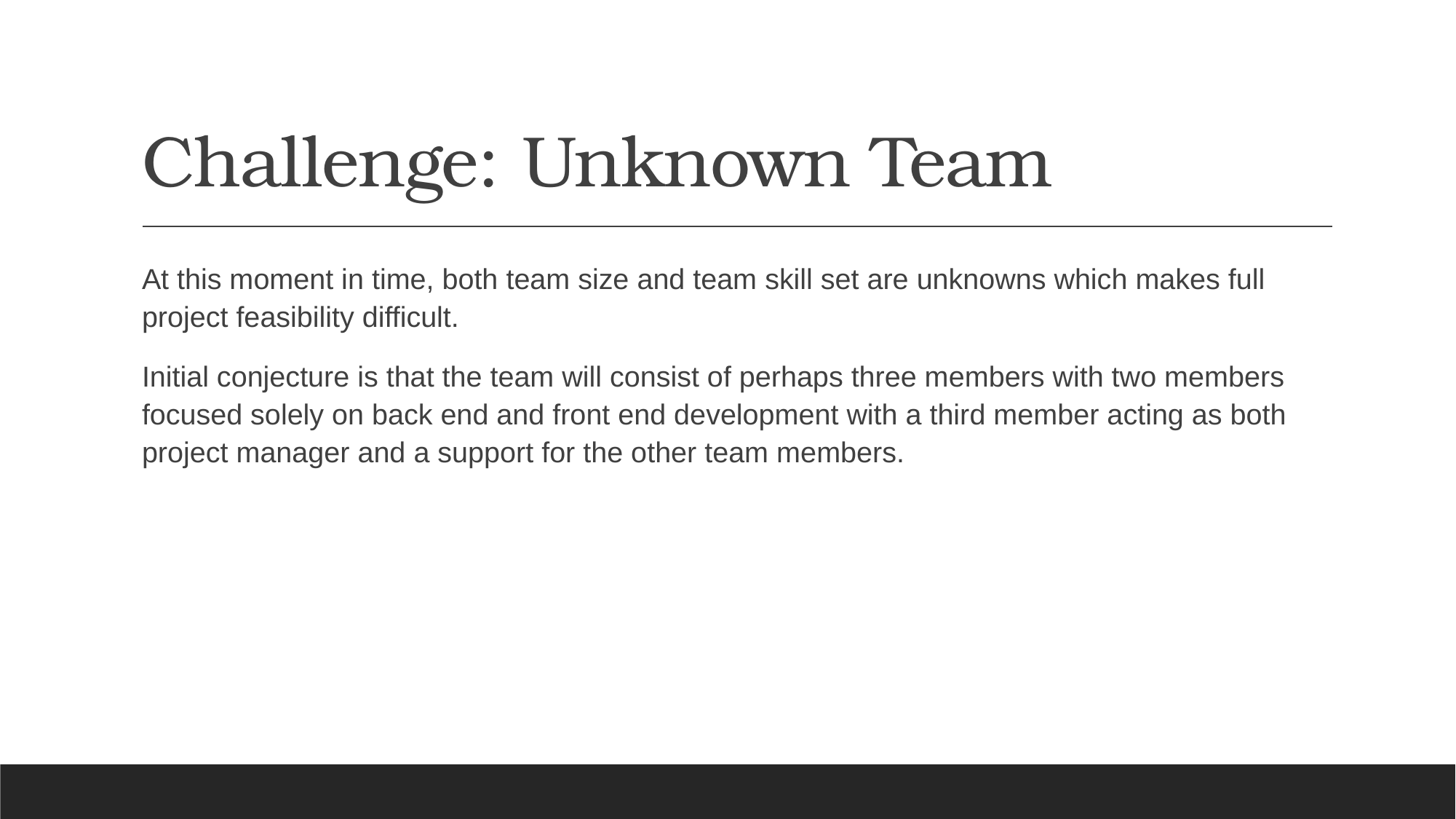

# Challenge: Unknown Team
At this moment in time, both team size and team skill set are unknowns which makes full project feasibility difficult.
Initial conjecture is that the team will consist of perhaps three members with two members focused solely on back end and front end development with a third member acting as both project manager and a support for the other team members.